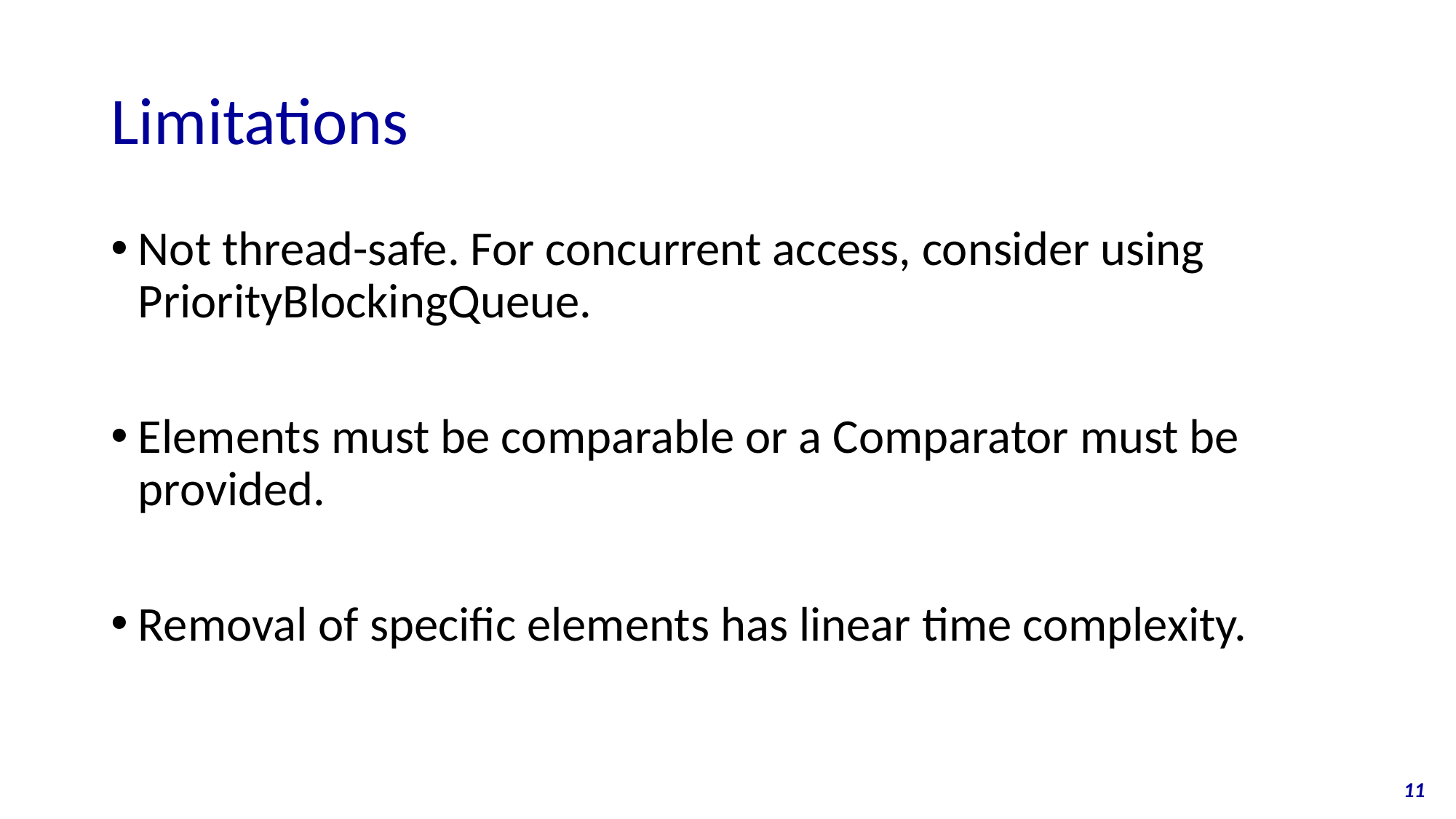

# Limitations
Not thread-safe. For concurrent access, consider using PriorityBlockingQueue.

Elements must be comparable or a Comparator must be provided.

Removal of specific elements has linear time complexity.
11